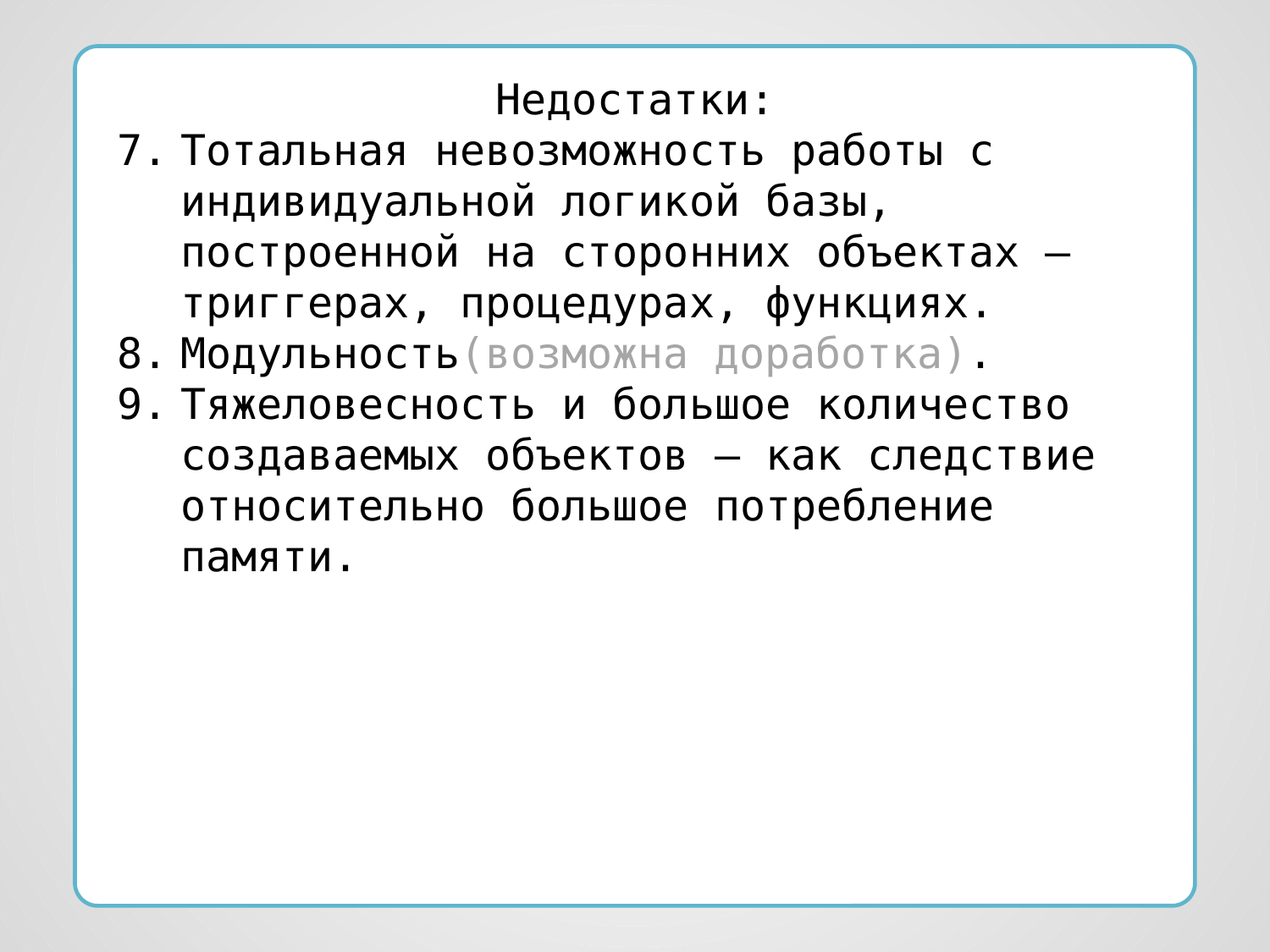

Недостатки:
Тотальная невозможность работы с индивидуальной логикой базы, построенной на сторонних объектах – триггерах, процедурах, функциях.
Модульность(возможна доработка).
Тяжеловесность и большое количество создаваемых объектов – как следствие относительно большое потребление памяти.